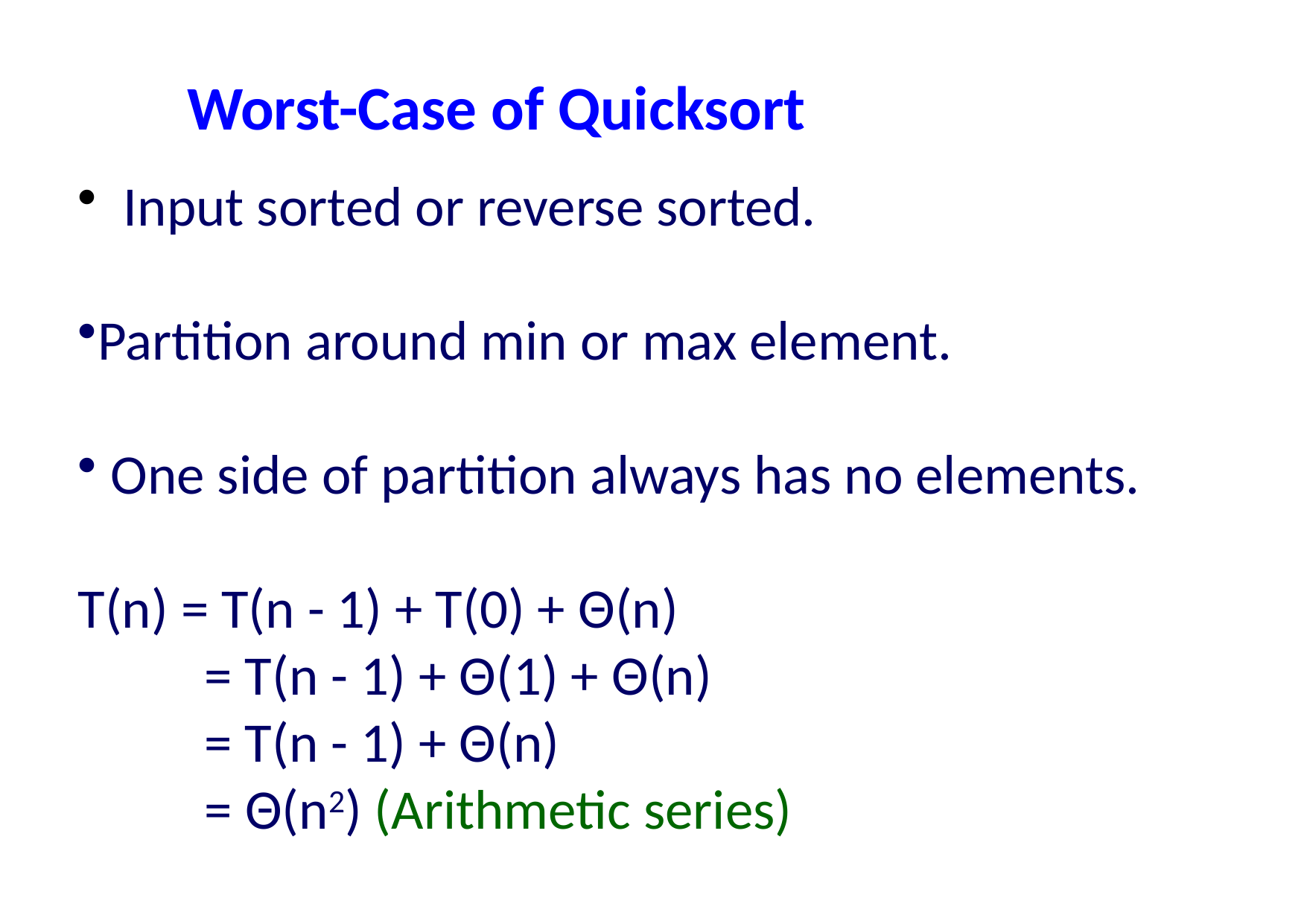

Worst-Case of Quicksort
  Input sorted or reverse sorted.

Partition around min or max element.

 One side of partition always has no elements.

T(n) = T(n - 1) + T(0) + Θ(n)
          = T(n - 1) + Θ(1) + Θ(n)
          = T(n - 1) + Θ(n)
          = Θ(n2) (Arithmetic series)